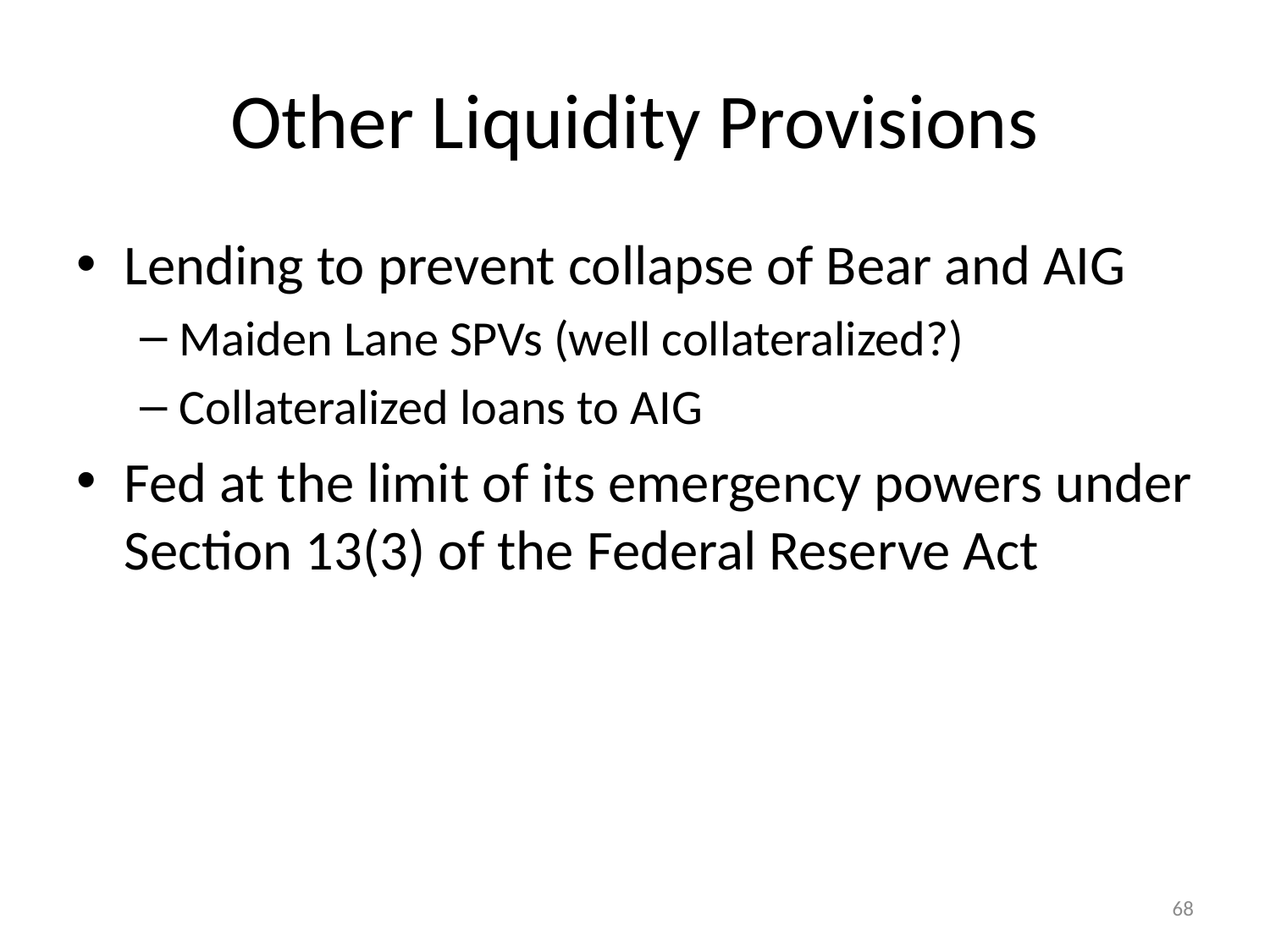

# Other Liquidity Provisions
Lending to prevent collapse of Bear and AIG
Maiden Lane SPVs (well collateralized?)
Collateralized loans to AIG
Fed at the limit of its emergency powers under Section 13(3) of the Federal Reserve Act

68